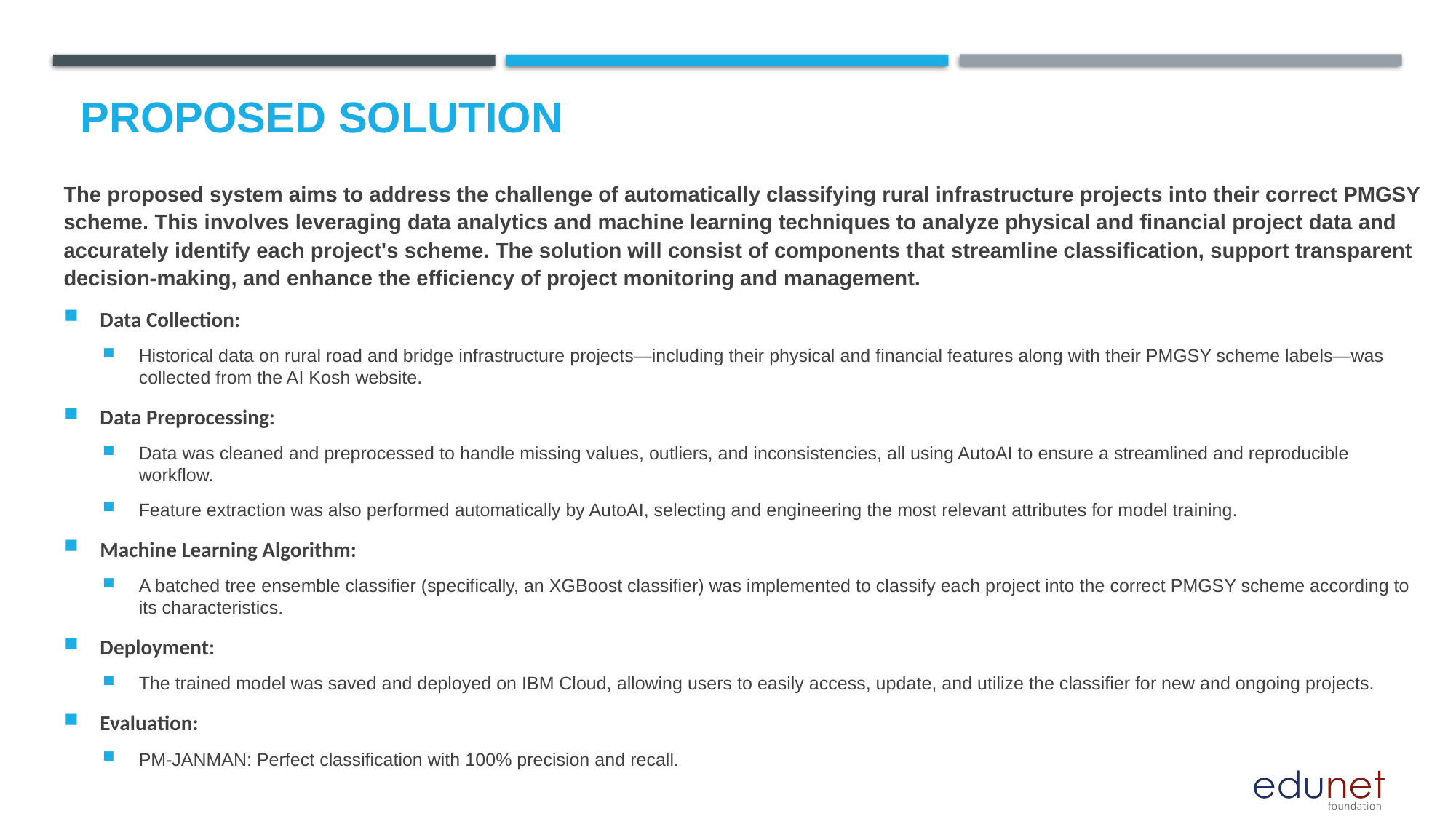

# Proposed Solution

The proposed system aims to address the challenge of automatically classifying rural infrastructure projects into their correct PMGSY scheme. This involves leveraging data analytics and machine learning techniques to analyze physical and financial project data and accurately identify each project's scheme. The solution will consist of components that streamline classification, support transparent decision-making, and enhance the efficiency of project monitoring and management.
Data Collection:
Historical data on rural road and bridge infrastructure projects—including their physical and financial features along with their PMGSY scheme labels—was collected from the AI Kosh website.
Data Preprocessing:
Data was cleaned and preprocessed to handle missing values, outliers, and inconsistencies, all using AutoAI to ensure a streamlined and reproducible workflow.
Feature extraction was also performed automatically by AutoAI, selecting and engineering the most relevant attributes for model training.
Machine Learning Algorithm:
A batched tree ensemble classifier (specifically, an XGBoost classifier) was implemented to classify each project into the correct PMGSY scheme according to its characteristics.
Deployment:
The trained model was saved and deployed on IBM Cloud, allowing users to easily access, update, and utilize the classifier for new and ongoing projects.
Evaluation:
PM-JANMAN: Perfect classification with 100% precision and recall.